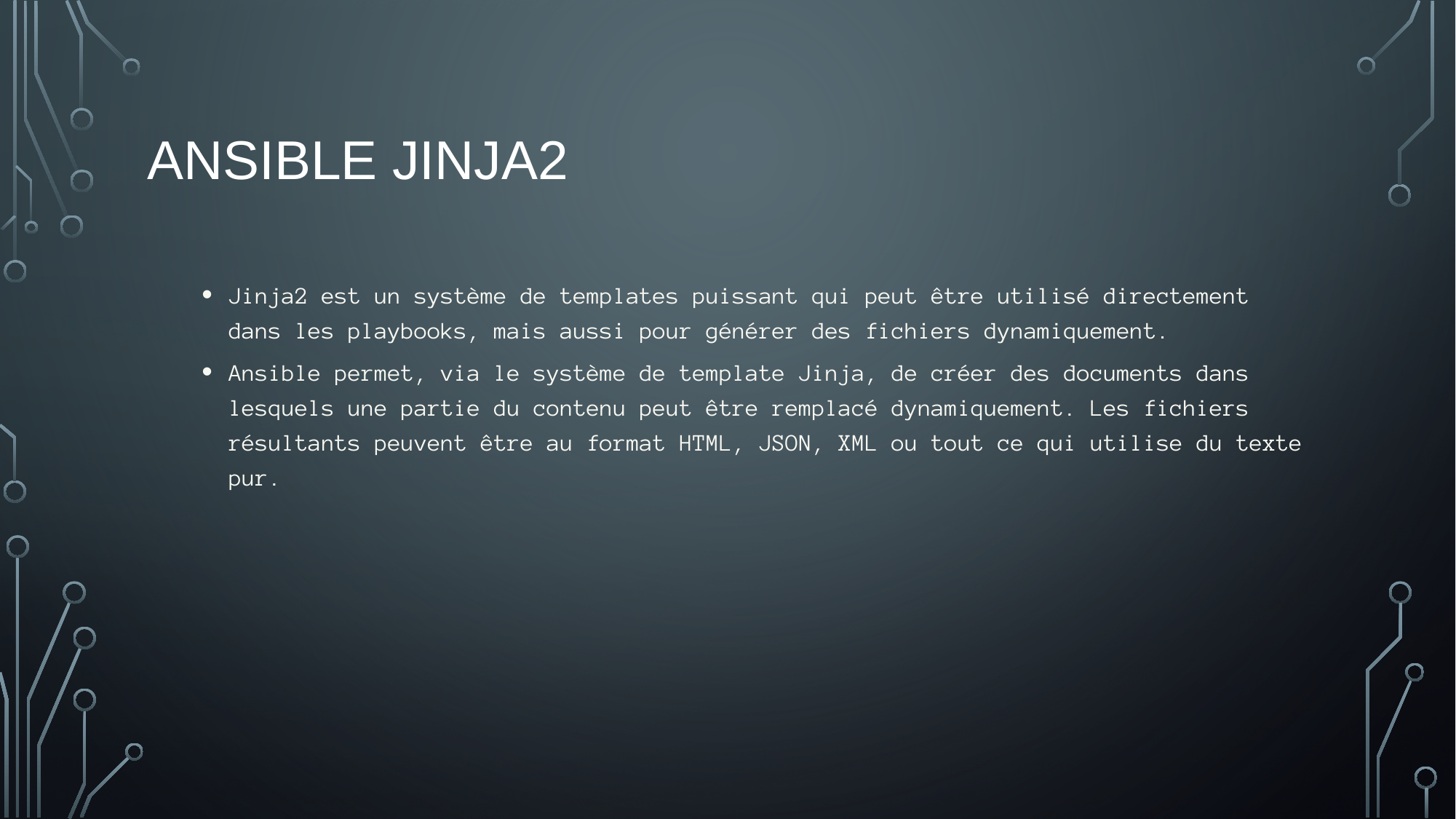

# Ansible Jinja2
Jinja2 est un système de templates puissant qui peut être utilisé directement dans les playbooks, mais aussi pour générer des fichiers dynamiquement.
Ansible permet, via le système de template Jinja, de créer des documents dans lesquels une partie du contenu peut être remplacé dynamiquement. Les fichiers résultants peuvent être au format HTML, JSON, XML ou tout ce qui utilise du texte pur.